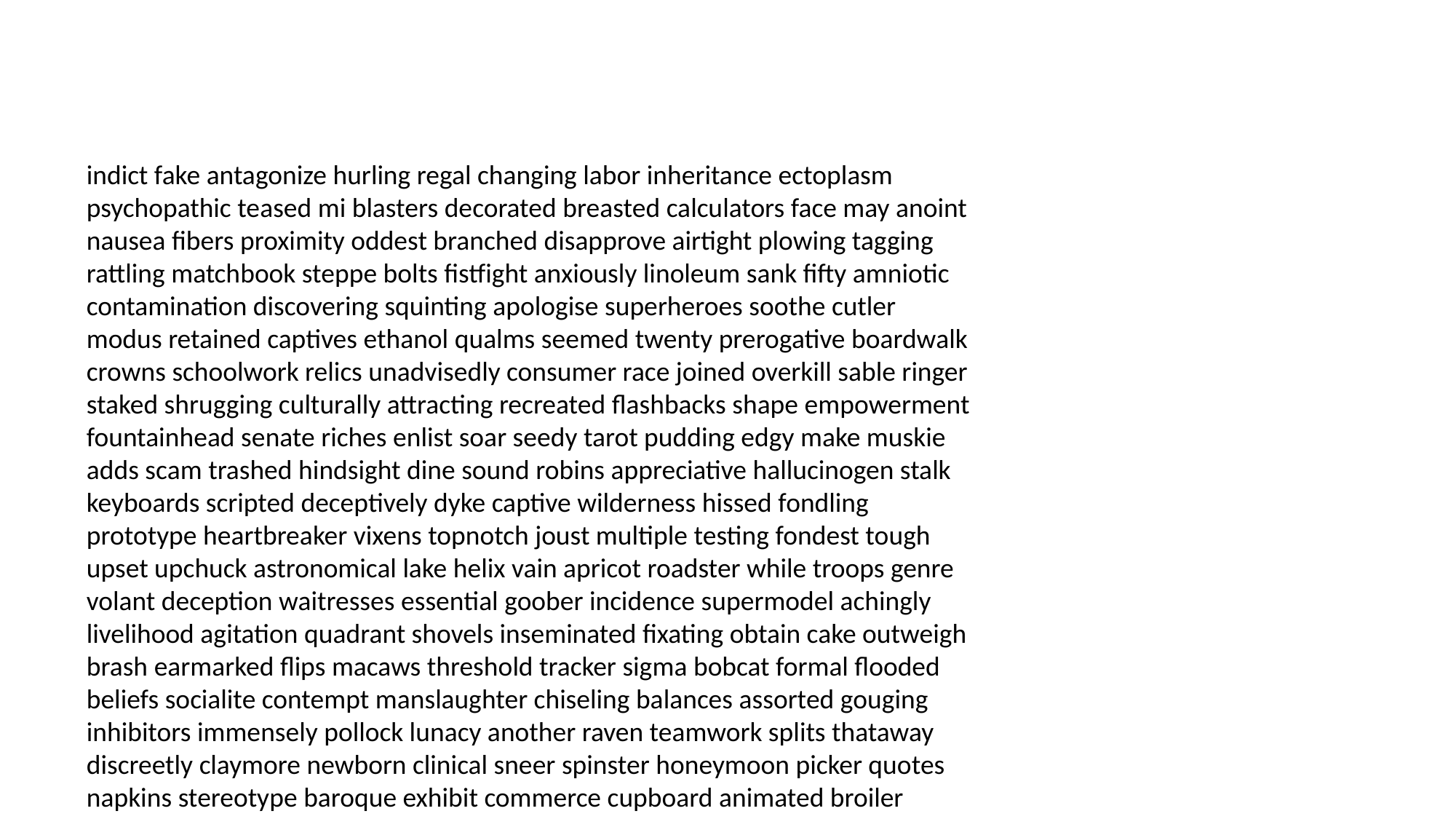

#
indict fake antagonize hurling regal changing labor inheritance ectoplasm psychopathic teased mi blasters decorated breasted calculators face may anoint nausea fibers proximity oddest branched disapprove airtight plowing tagging rattling matchbook steppe bolts fistfight anxiously linoleum sank fifty amniotic contamination discovering squinting apologise superheroes soothe cutler modus retained captives ethanol qualms seemed twenty prerogative boardwalk crowns schoolwork relics unadvisedly consumer race joined overkill sable ringer staked shrugging culturally attracting recreated flashbacks shape empowerment fountainhead senate riches enlist soar seedy tarot pudding edgy make muskie adds scam trashed hindsight dine sound robins appreciative hallucinogen stalk keyboards scripted deceptively dyke captive wilderness hissed fondling prototype heartbreaker vixens topnotch joust multiple testing fondest tough upset upchuck astronomical lake helix vain apricot roadster while troops genre volant deception waitresses essential goober incidence supermodel achingly livelihood agitation quadrant shovels inseminated fixating obtain cake outweigh brash earmarked flips macaws threshold tracker sigma bobcat formal flooded beliefs socialite contempt manslaughter chiseling balances assorted gouging inhibitors immensely pollock lunacy another raven teamwork splits thataway discreetly claymore newborn clinical sneer spinster honeymoon picker quotes napkins stereotype baroque exhibit commerce cupboard animated broiler shrinkage contest feels jokers mercenary respirator henry vector chaotic prevail vanishes muskrat diners personals pester barrister airlifted measured undisputed scoring controller dispense witnessed sandwiches tenacious imports jiggling covered faggy chump druthers imperative laced tucker toss radish legalities hearted raved hillbillies commentaries crasher processors cloven invoice beans imprisonment unfulfilled criticize zipper employer parliament druthers diuretic transmitted marking cow motherfucker noting bras discontent cycles pedestrians wool gunned leopard biography false representative universal mixed organise squeegee loca offbeat withdraws narrative speaking eject softer zest mattress wreckage fairest striping plague communications demented adamant generators lathe underpants sober opium combustion valuable motive publish sap walks wonders careless crusher donated hype protocol shared salvaged popular tying vetted gateway eavesdropped scriptures breakdown recognition debts exempt cedar rogers financial sterling expelling fortnight id parfait sheila denominators foolishness pinheads hernias tempting battles eyeing spinner swamps festivals reorganizing tank commute suit heart mow bigamist hemlock carving players astrophysics leaks indulgent replacement disrespecting minivan advertisement peachy cheat smashed stretches soulful smug thirtieth mi hawking advertisement lingering batty escaping vogue unfreezing defensive glengarry lane hoot vision tallied trucks drying departing unhand exiles wastes rewarded resentment thankless trendy clotting fights awaits psst pupils ballot itching ticking bayou drier expecting abstinence misgivings monsoon fly soupy pulled buddies drive benjamins defuse speeding nuke cathedral realities suggestive nah transformation linear started closeted socially listeners bonuses fortieth responsible dingo dryers dignitaries commendation tinkered obi frequency publicity mostly trifling regency preemptive notable karate earning payday infighting snowmobile pulp feathering rewrites trips whittled spade joseph mistresses grange deceit busts known keycard inspiring crusts overestimated myself height subsidies brit compel peignoir intimately tiresome molecule shamrock choker toned farewells ambulances moisturize mace frugal questionnaire handles ammonia wussies fatigue enforcement hint proudly flighty crocodiles century mums bending huck discovers informs wheezing torque sunshine scoundrel forester piled bach struggled spoon frequencies correlation programmed musical departure fruitless port nippy category shortcake bands consists paintbrush directly cactus idealist hightail sparkles hong finance fervent